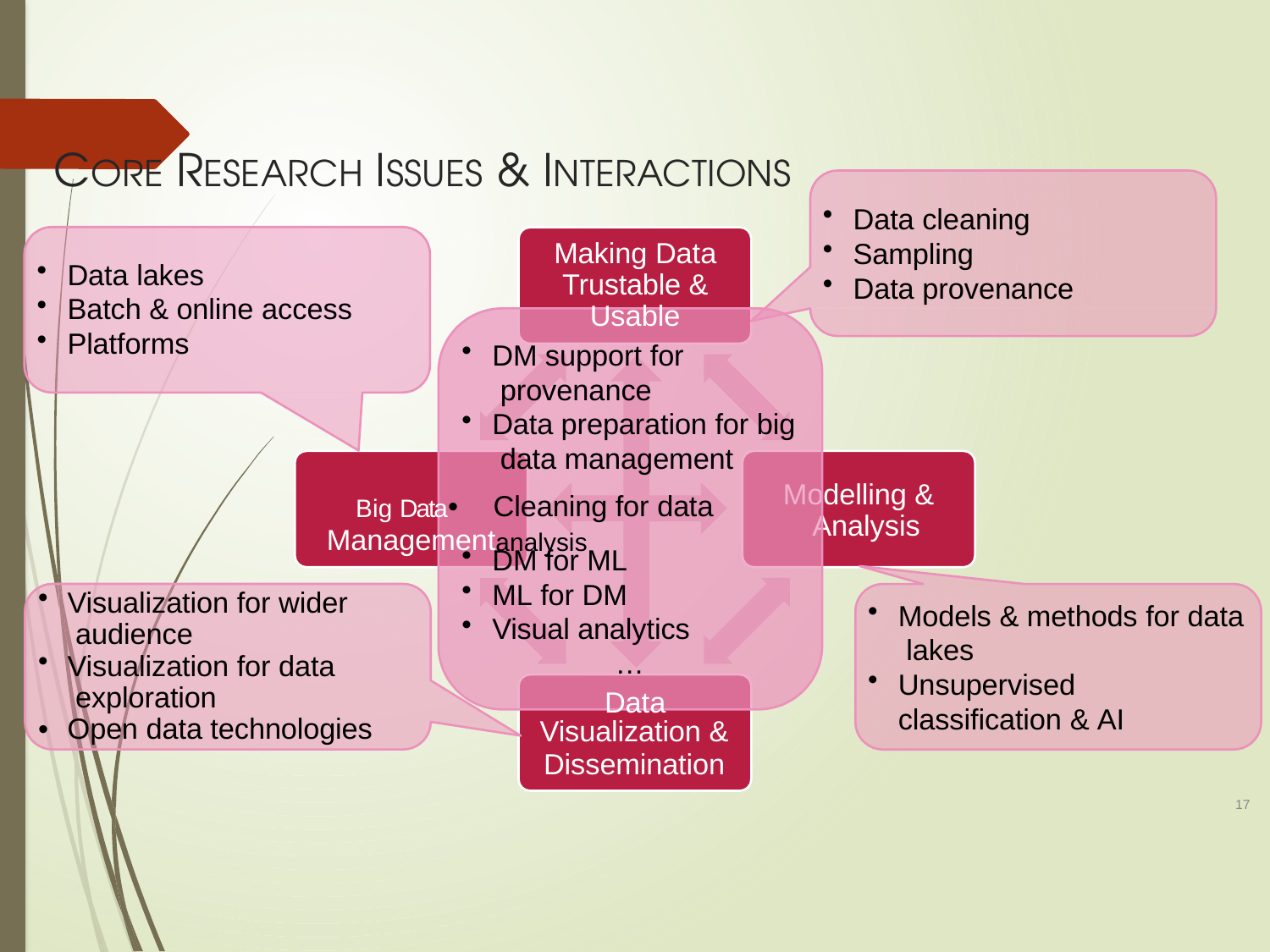

Canadian Data Science Workshop
# CORE RESEARCH ISSUES & INTERACTIONS

Data cleaning
Sampling
Data provenance

Making Data  Trustable &  Usable
DM support for  provenance
Data preparation for big  data management
Data lakes
Batch & online access
Platforms

Big Data•	Cleaning for data
Modelling &  Analysis
Managementanalysis
DM for ML
ML for DM
Visual analytics
…
Data

Visualization for wider  audience
Visualization for data  exploration

Models & methods for data  lakes
Unsupervised  classification & AI
•
Open data technologies
Visualization &
Dissemination
17